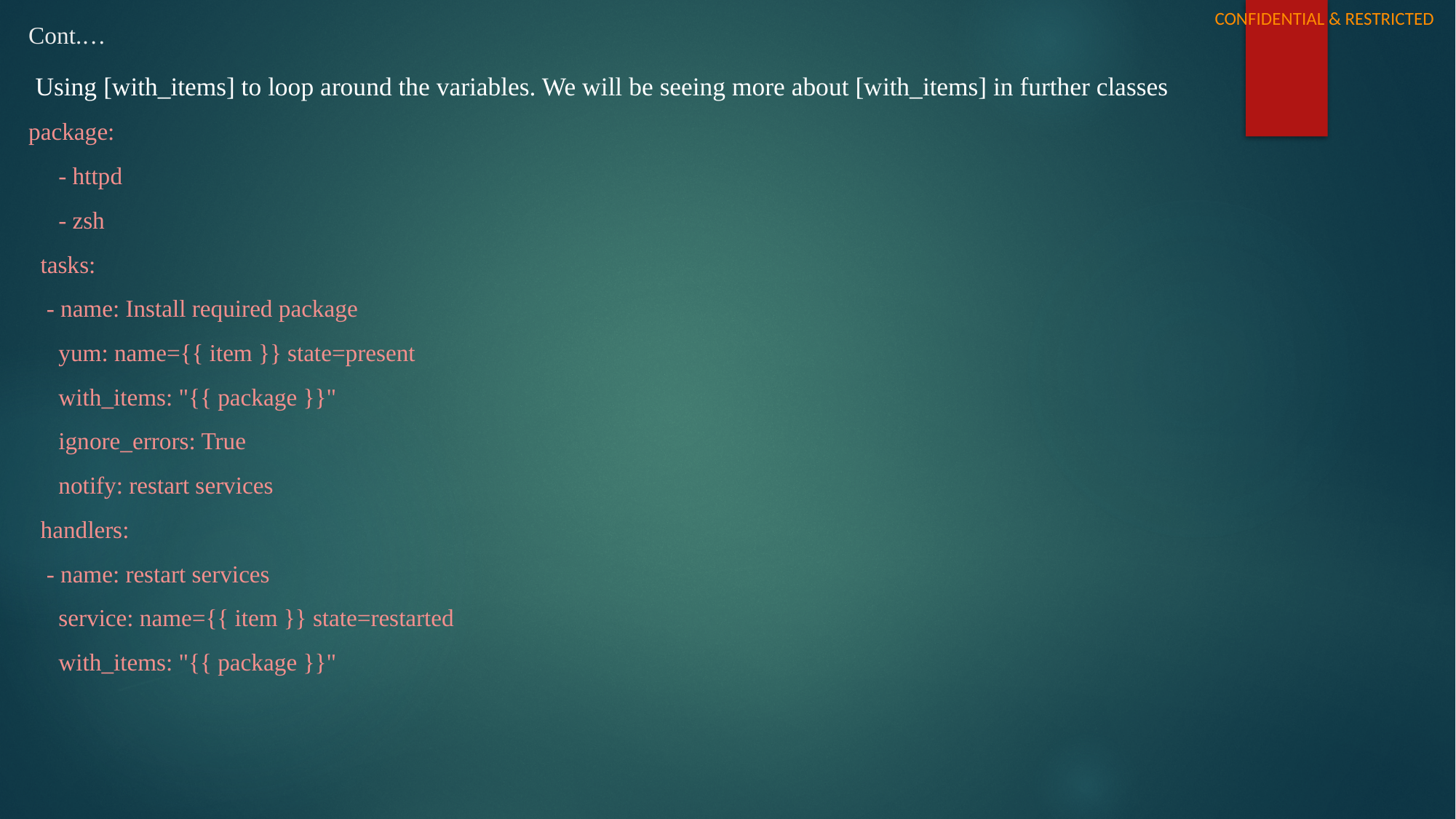

# Cont.…
Using [with_items] to loop around the variables. We will be seeing more about [with_items] in further classes
package:
     - httpd
     - zsh
  tasks:
   - name: Install required package
     yum: name={{ item }} state=present
     with_items: "{{ package }}"
     ignore_errors: True
     notify: restart services
  handlers:
   - name: restart services
     service: name={{ item }} state=restarted
     with_items: "{{ package }}"